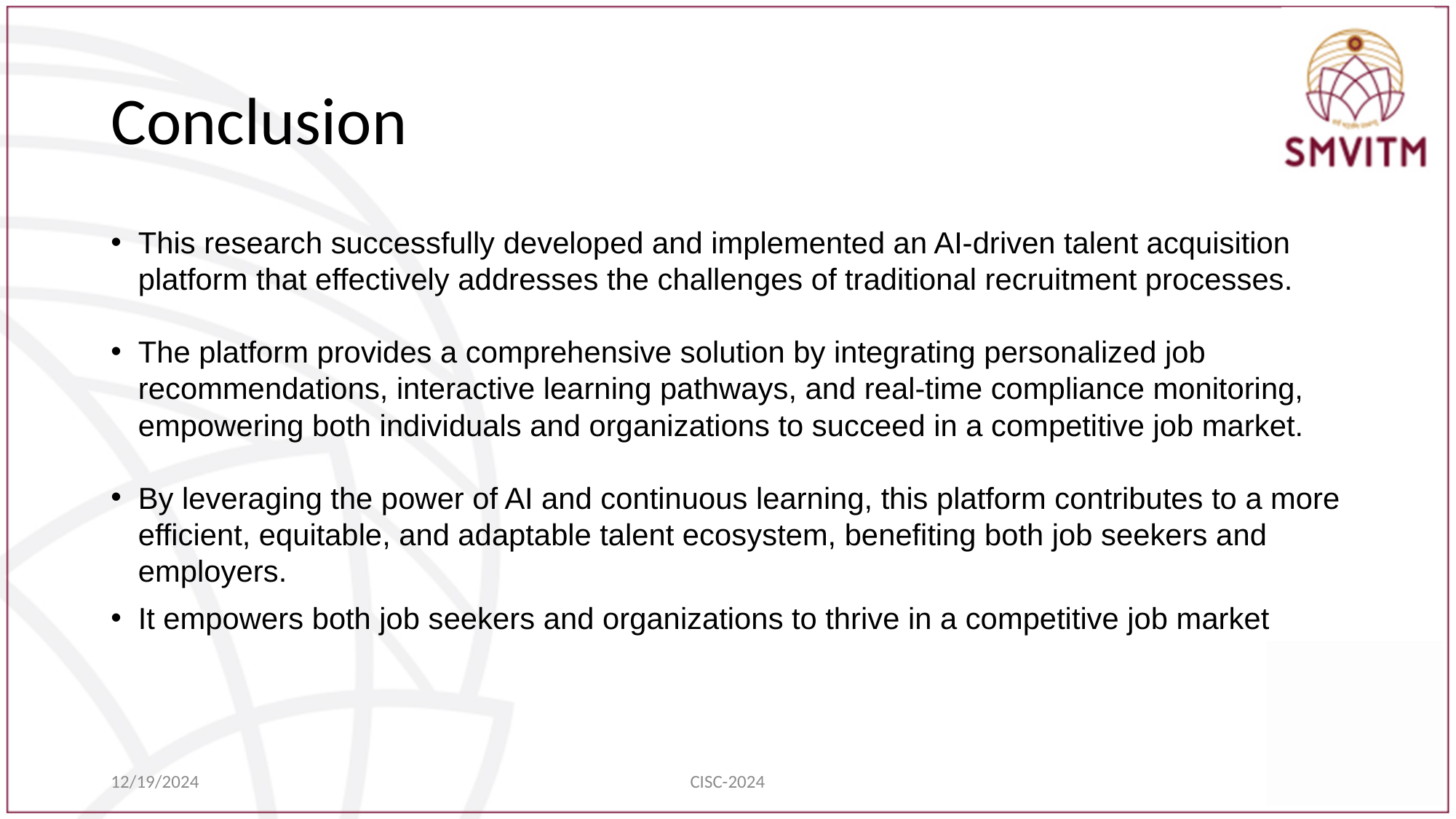

# Conclusion
This research successfully developed and implemented an AI-driven talent acquisition platform that effectively addresses the challenges of traditional recruitment processes.

The platform provides a comprehensive solution by integrating personalized job recommendations, interactive learning pathways, and real-time compliance monitoring, empowering both individuals and organizations to succeed in a competitive job market.

By leveraging the power of AI and continuous learning, this platform contributes to a more efficient, equitable, and adaptable talent ecosystem, benefiting both job seekers and employers.
It empowers both job seekers and organizations to thrive in a competitive job market
12/19/2024
CISC-2024